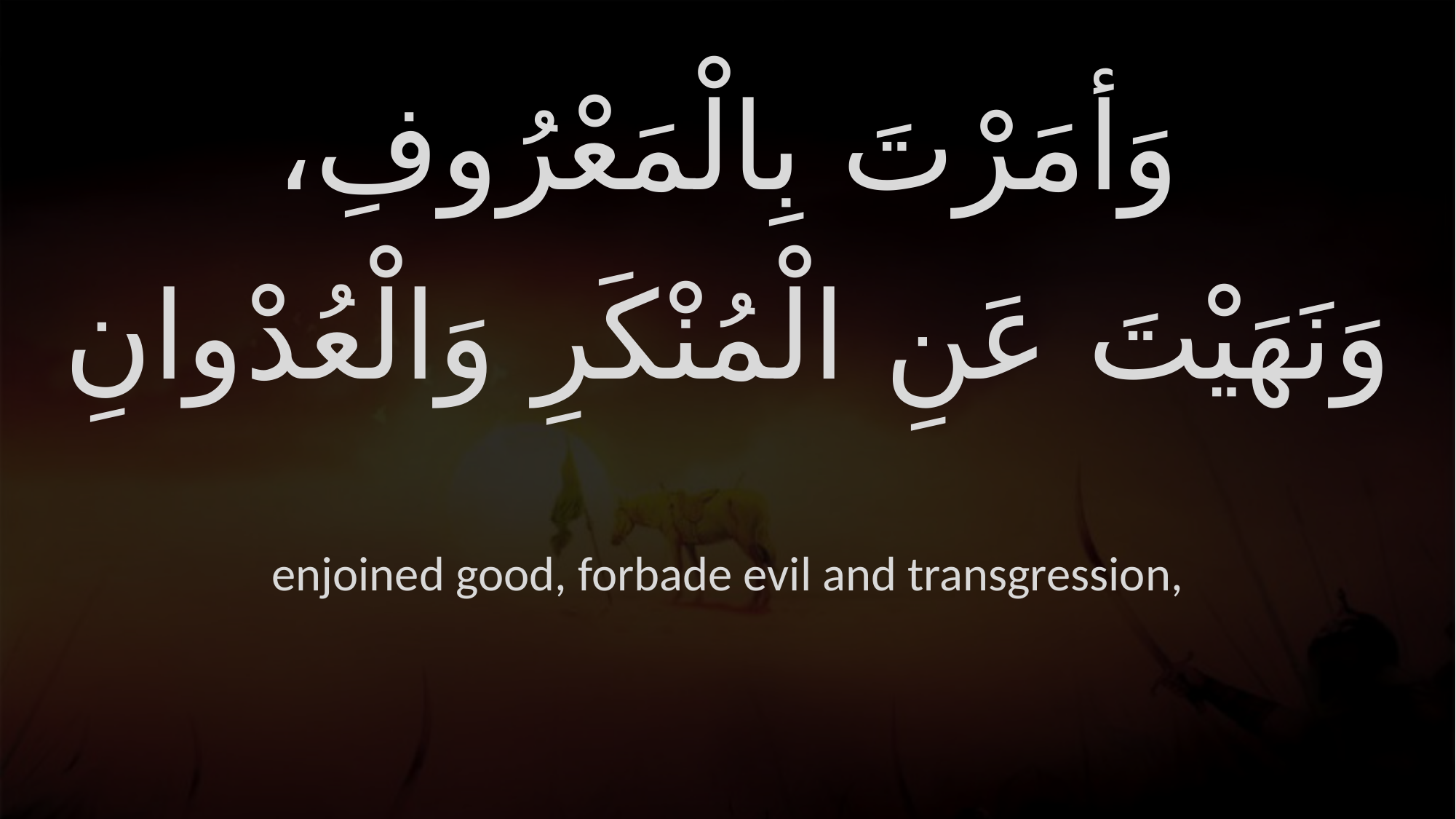

# وَأمَرْتَ بِالْمَعْرُوفِ، وَنَهَيْتَ عَنِ الْمُنْكَرِ وَالْعُدْوانِ
enjoined good, forbade evil and transgression,